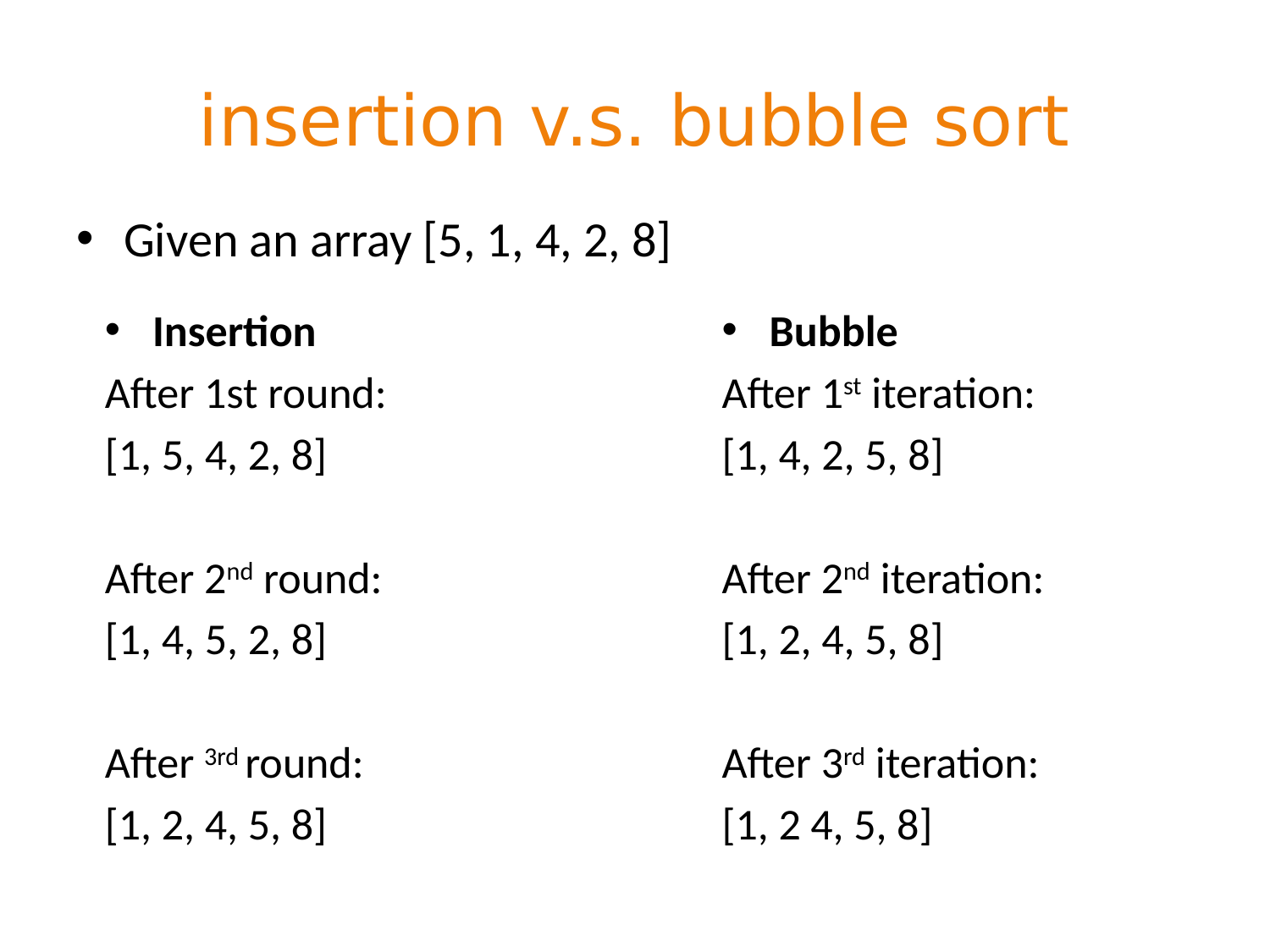

# insertion v.s. bubble sort
Given an array [5, 1, 4, 2, 8]
Insertion
After 1st round:
[1, 5, 4, 2, 8]

After 2nd round:
[1, 4, 5, 2, 8]

After 3rd round:
[1, 2, 4, 5, 8]

Bubble
After 1st iteration:
[1, 4, 2, 5, 8]

After 2nd iteration:
[1, 2, 4, 5, 8]

After 3rd iteration:
[1, 2 4, 5, 8]